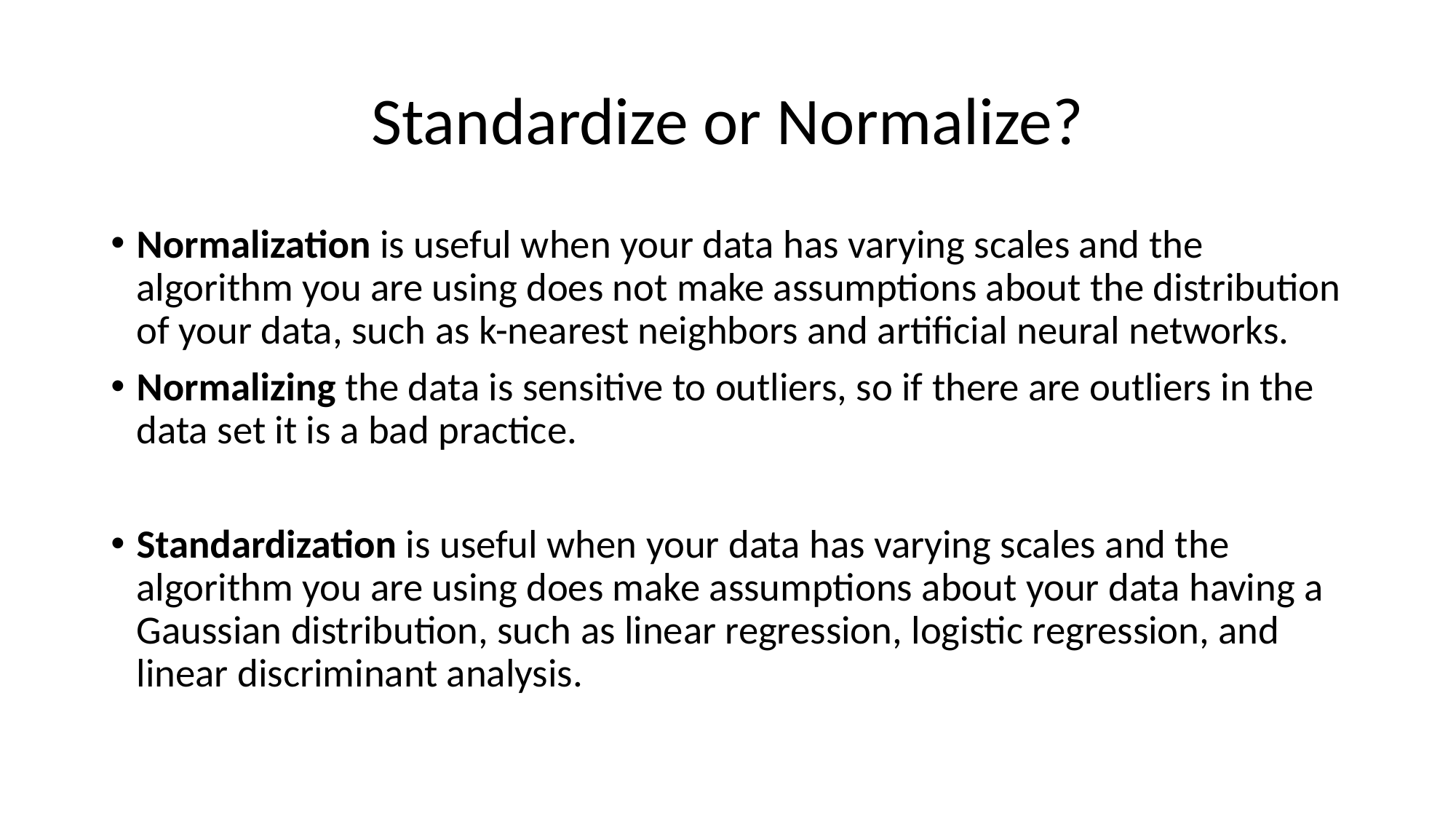

# Standardize or Normalize?
Normalization is useful when your data has varying scales and the algorithm you are using does not make assumptions about the distribution of your data, such as k-nearest neighbors and artificial neural networks.
Normalizing the data is sensitive to outliers, so if there are outliers in the data set it is a bad practice.

Standardization is useful when your data has varying scales and the algorithm you are using does make assumptions about your data having a Gaussian distribution, such as linear regression, logistic regression, and linear discriminant analysis.